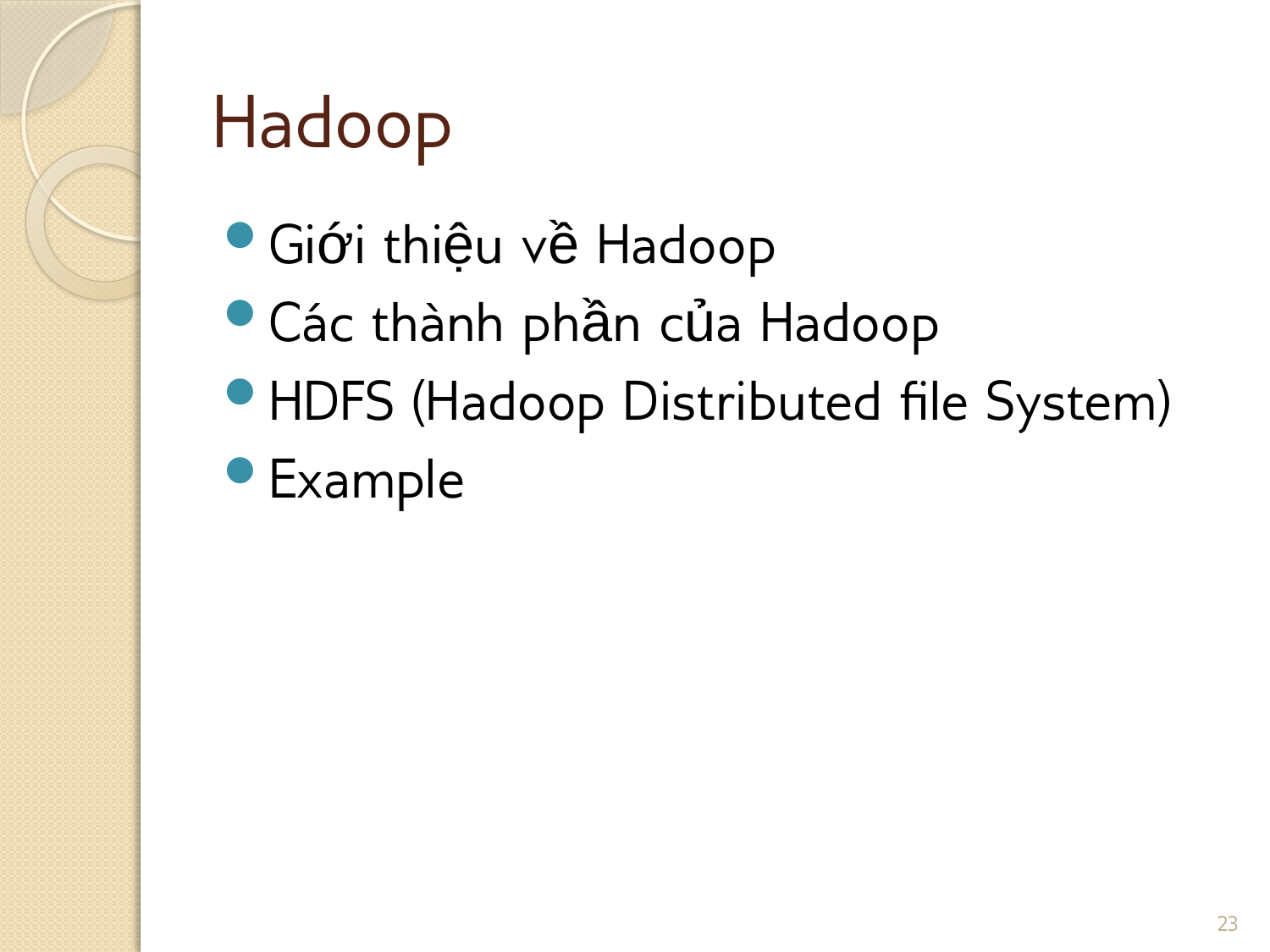

# Hadoop
Giới thiệu về Hadoop
Các thành phần của Hadoop
HDFS (Hadoop Distributed file System)
Example

23